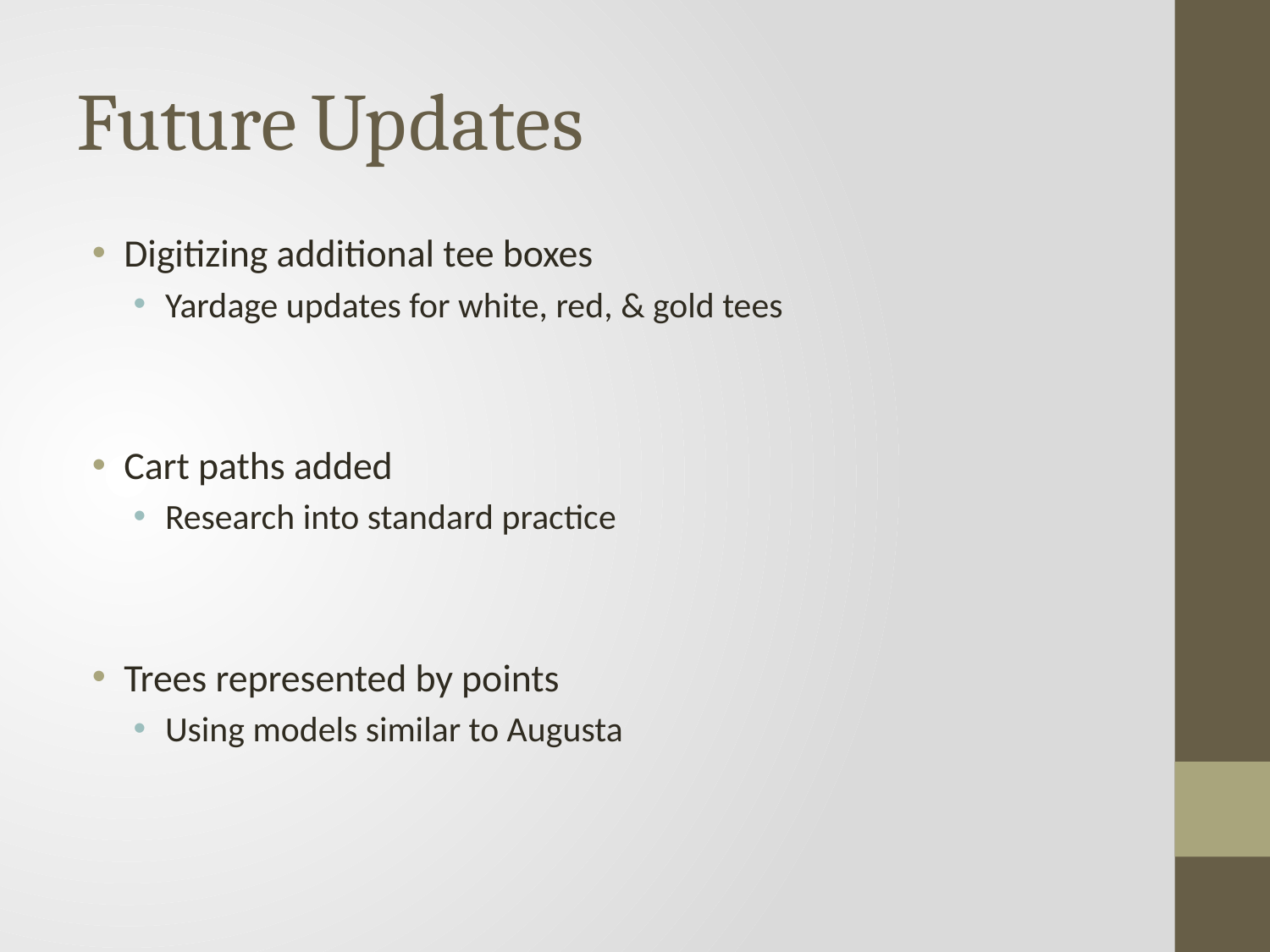

# Future Updates
Digitizing additional tee boxes
Yardage updates for white, red, & gold tees

Cart paths added
Research into standard practice

Trees represented by points
Using models similar to Augusta